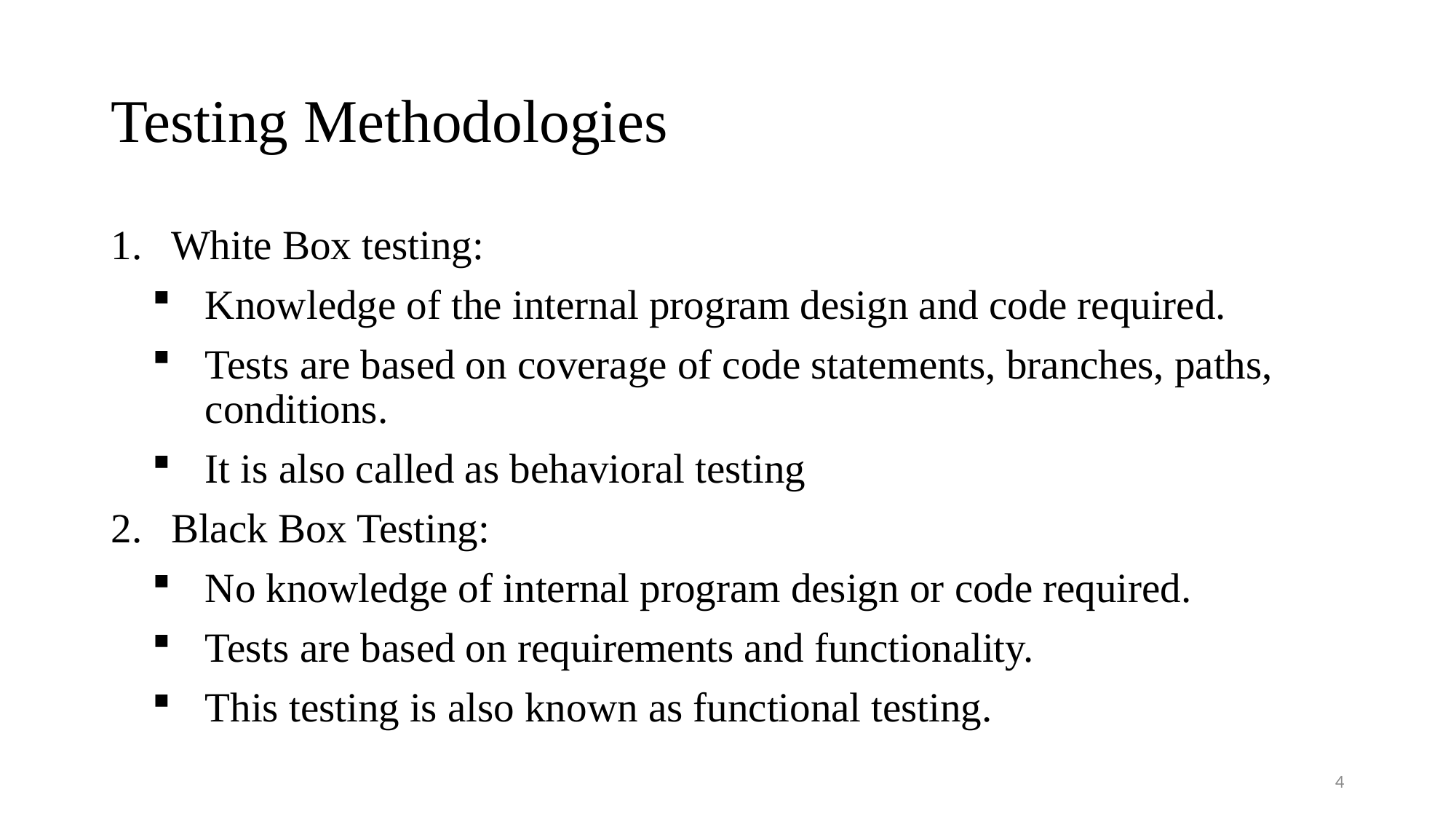

# Testing Methodologies
White Box testing:
Knowledge of the internal program design and code required.
Tests are based on coverage of code statements, branches, paths, conditions.
It is also called as behavioral testing
Black Box Testing:
No knowledge of internal program design or code required.
Tests are based on requirements and functionality.
This testing is also known as functional testing.

4